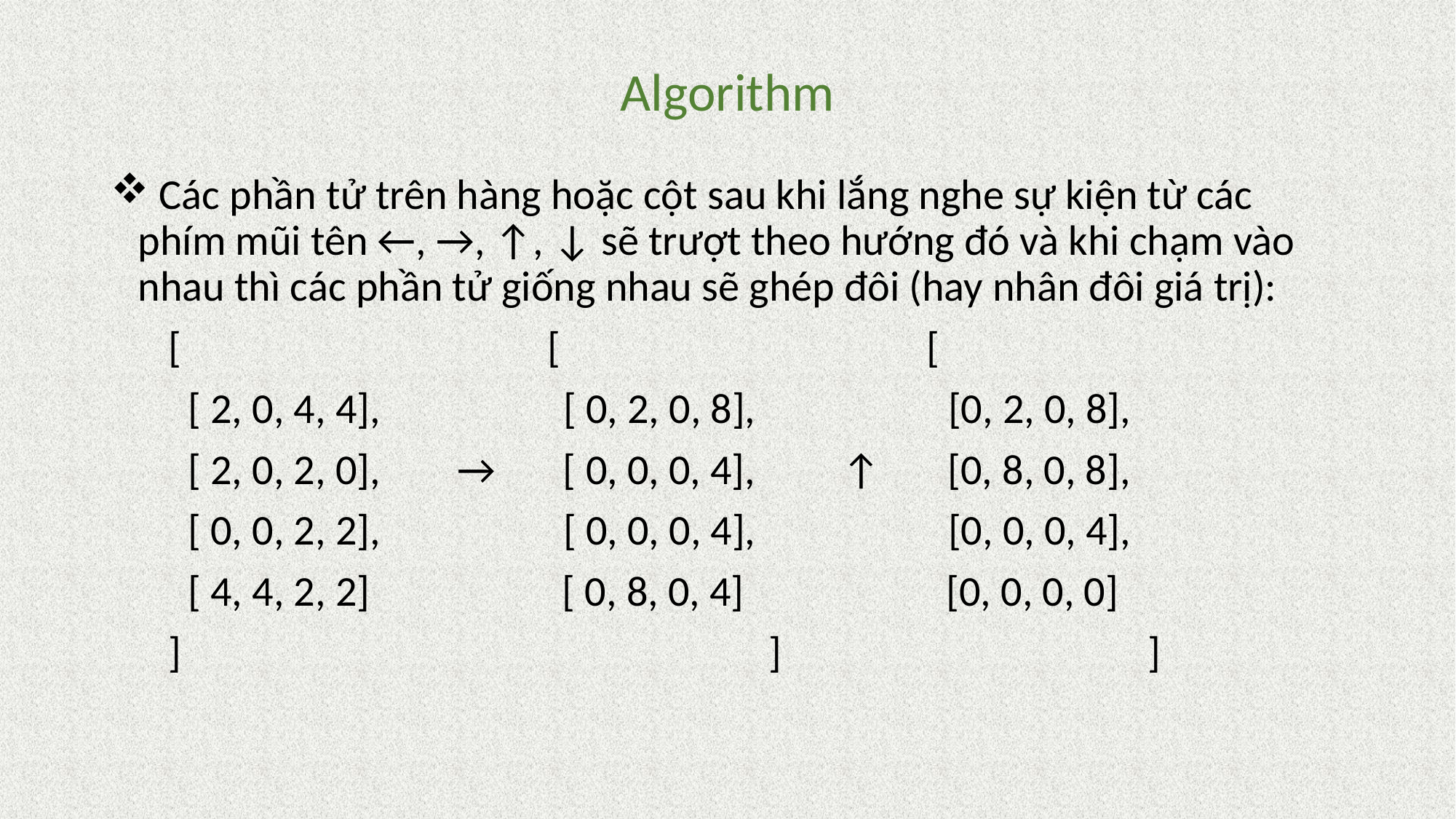

# Algorithm
 Các phần tử trên hàng hoặc cột sau khi lắng nghe sự kiện từ các phím mũi tên ←, →, ↑, ↓ sẽ trượt theo hướng đó và khi chạm vào nhau thì các phần tử giống nhau sẽ ghép đôi (hay nhân đôi giá trị):
      [                                      [                                      [
        [ 2, 0, 4, 4],                   [ 0, 2, 0, 8],                    [0, 2, 0, 8],
        [ 2, 0, 2, 0],        →       [ 0, 0, 0, 4],         ↑       [0, 8, 0, 8],
        [ 0, 0, 2, 2],                   [ 0, 0, 0, 4],                    [0, 0, 0, 4],
        [ 4, 4, 2, 2]                    [ 0, 8, 0, 4]                     [0, 0, 0, 0]
      ]                                                             ]                                      ]